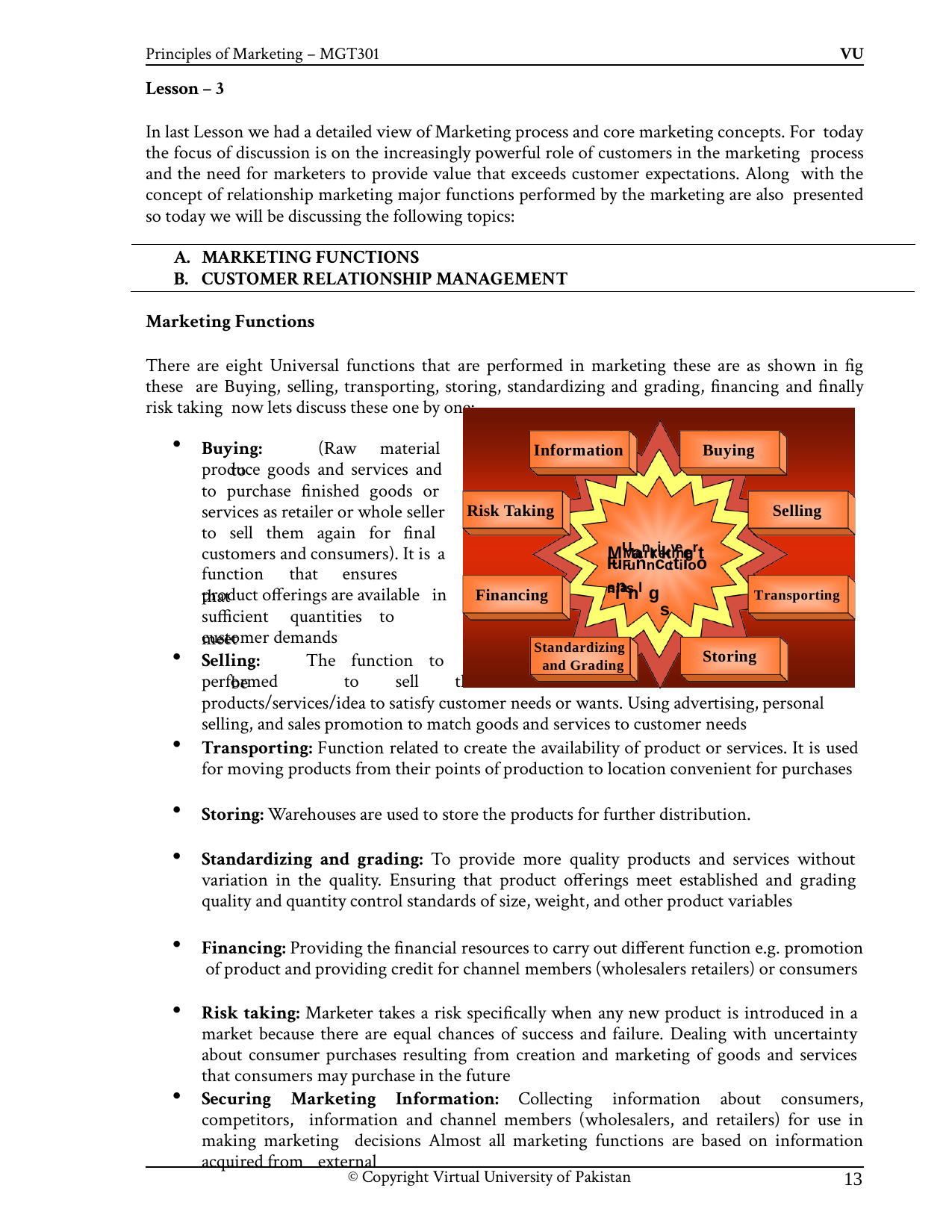

Principles of Marketing – MGT301
VU

Lesson – 3

In last Lesson we had a detailed view of Marketing process and core marketing concepts. For  today the focus of discussion is on the increasingly powerful role of customers in the marketing  process and the need for marketers to provide value that exceeds customer expectations. Along  with the concept of relationship marketing major functions performed by the marketing are also  presented so today we will be discussing the following topics:

MARKETING FUNCTIONS
CUSTOMER RELATIONSHIP MANAGEMENT

Marketing Functions

There are eight Universal functions that are performed in marketing these are as shown in fig these  are Buying, selling, transporting, storing, standardizing and grading, financing and finally risk taking  now lets discuss these one by one:

Buying:	(Raw	material	to

Information
Buying

produce goods and services and  to purchase finished goods or  services as retailer or whole seller  to sell them again for final  customers and consumers). It is a

Risk Taking
Selling

MUanrikveertsianl          g

Marketing

FuFunnccttiioonns                                                                                                                                                                                                                                                                                                                                                                                                                                                                                                                                                                                                                                                                                                                                                                                                                                                                                                                                                                                                                                                                                                                                                                                                                                                                                                                                                                                                                                                                                                                                                                                                                                                                                                                                                                                                                                                                                                                                                                                                                                                                                                                                                                                                                                                                                                                                                                                                                                                                                                                                                                                                                                                                                                                                                                                                                                                                                                                                                                                                                                                                                                                                                                                                                                                                                                                                                                                                                  s

function	that	ensures	that

product offerings are available  in

Financing

Transporting

sufficient	quantities	to	meet

customer demands
Selling:	The	function	to	be

Standardizing  and Grading

Storing

performed	to	sell	the
products/services/idea to satisfy customer needs or wants. Using advertising, personal  selling, and sales promotion to match goods and services to customer needs
Transporting: Function related to create the availability of product or services. It is used  for moving products from their points of production to location convenient for purchases

Storing: Warehouses are used to store the products for further distribution.

Standardizing and grading: To provide more quality products and services without  variation in the quality. Ensuring that product offerings meet established and grading  quality and quantity control standards of size, weight, and other product variables

Financing: Providing the financial resources to carry out different function e.g. promotion  of product and providing credit for channel members (wholesalers retailers) or consumers

Risk taking: Marketer takes a risk specifically when any new product is introduced in a  market because there are equal chances of success and failure. Dealing with uncertainty  about consumer purchases resulting from creation and marketing of goods and services  that consumers may purchase in the future
Securing Marketing Information: Collecting information about consumers, competitors,  information and channel members (wholesalers, and retailers) for use in making marketing  decisions Almost all marketing functions are based on information acquired from   external

© Copyright Virtual University of Pakistan
13